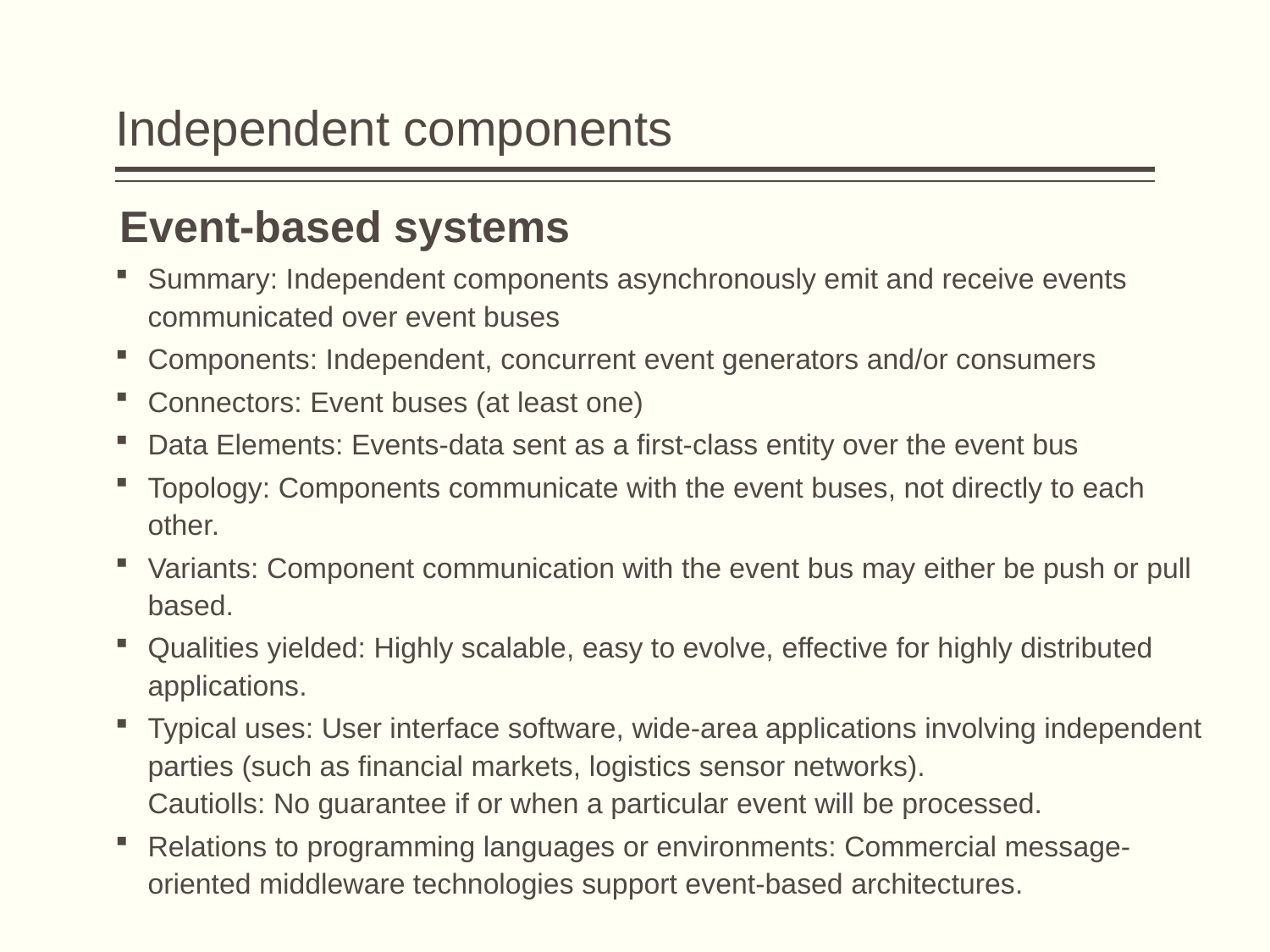

# Independent components
 Event-based systems
Summary: Independent components asynchronously emit and receive events communicated over event buses
Components: Independent, concurrent event generators and/or consumers
Connectors: Event buses (at least one)
Data Elements: Events-data sent as a first-class entity over the event bus
Topology: Components communicate with the event buses, not directly to each other.
Variants: Component communication with the event bus may either be push or pull based.
Qualities yielded: Highly scalable, easy to evolve, effective for highly distributed applications.
Typical uses: User interface software, wide-area applications involving independent parties (such as financial markets, logistics sensor networks).
Cautiolls: No guarantee if or when a particular event will be processed.
Relations to programming languages or environments: Commercial message-oriented middleware technologies support event-based architectures.